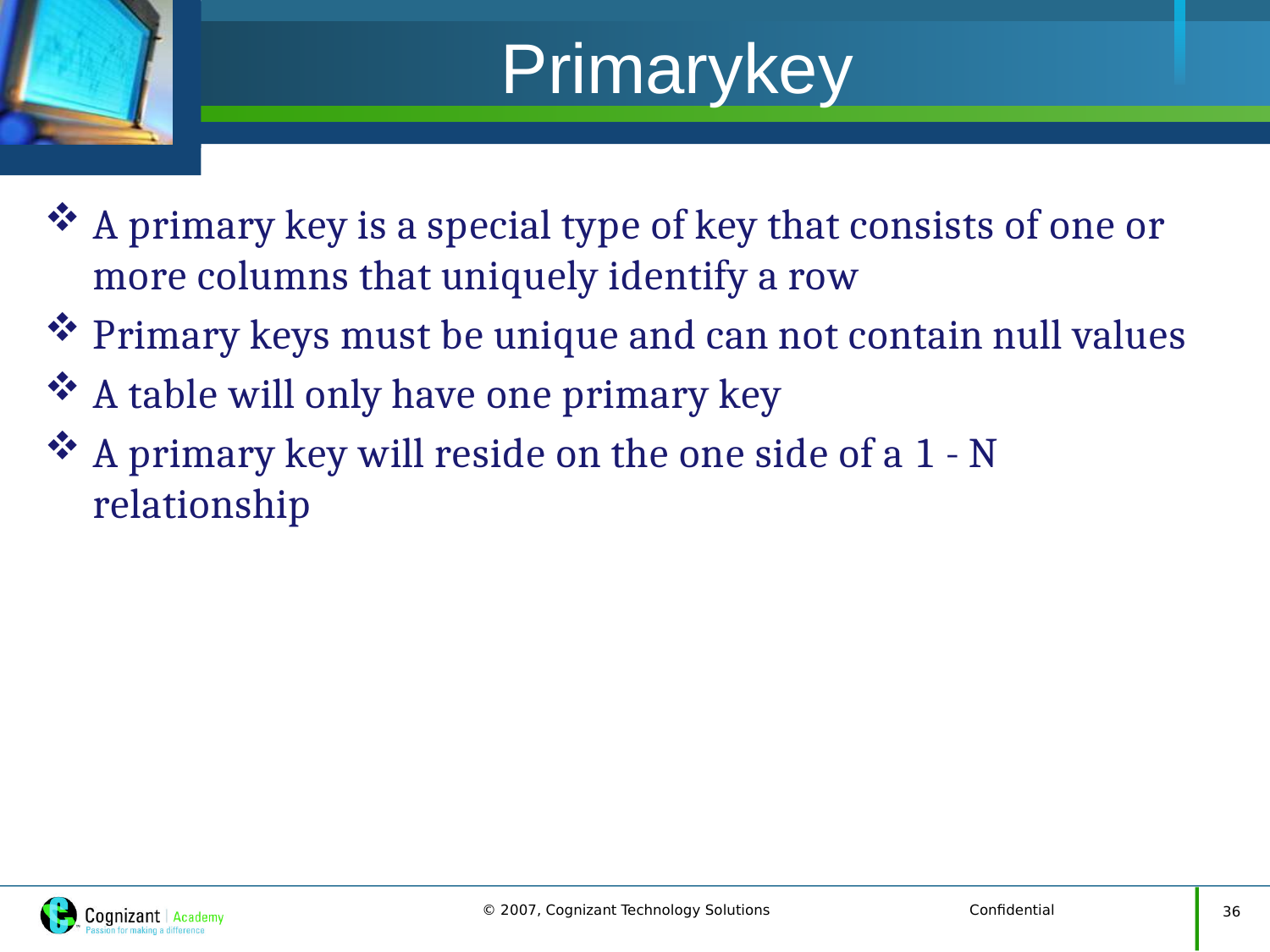

# Primarykey
A primary key is a special type of key that consists of one or more columns that uniquely identify a row
Primary keys must be unique and can not contain null values
A table will only have one primary key
A primary key will reside on the one side of a 1 - N relationship

36